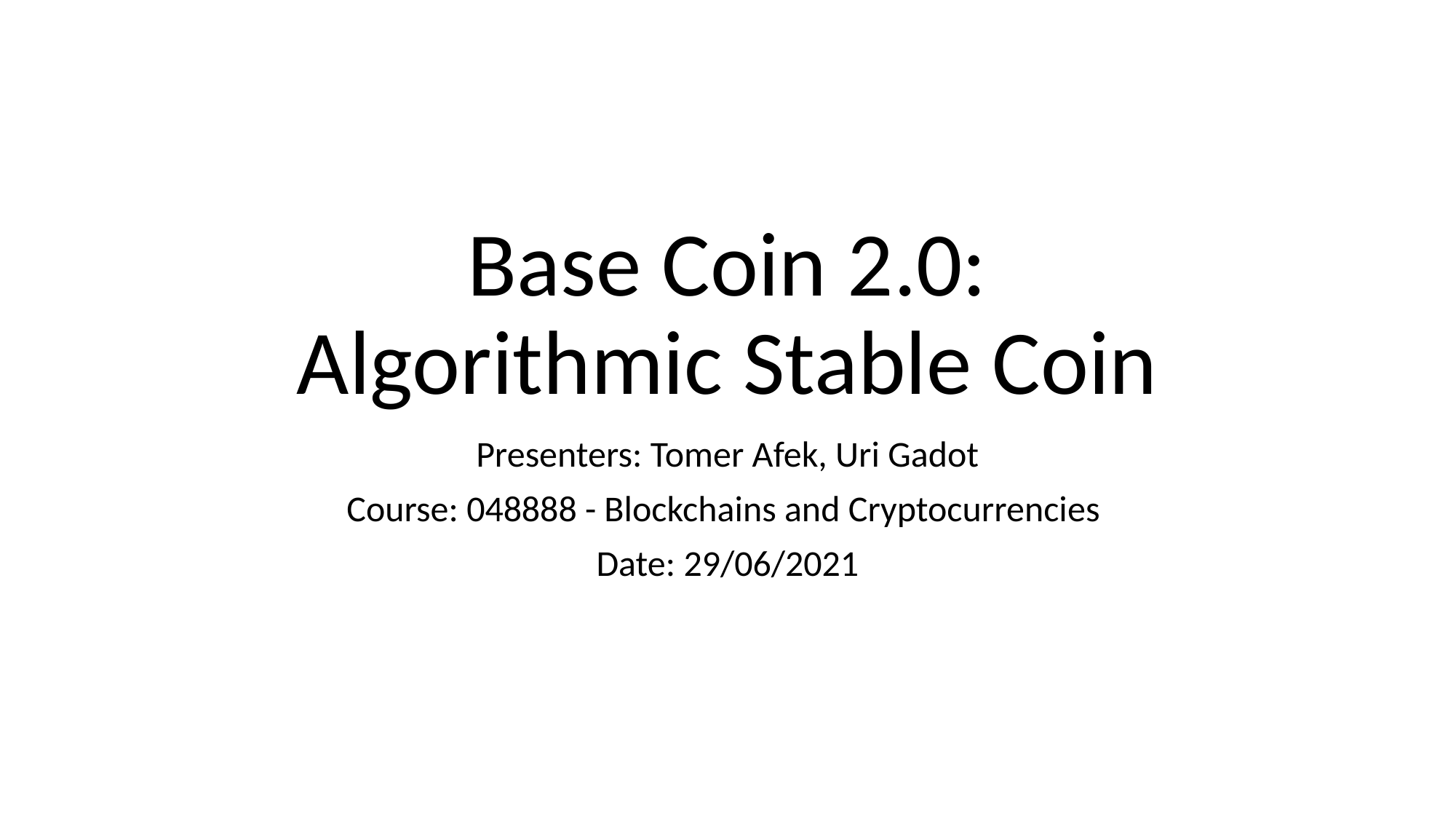

# Base Coin 2.0: Algorithmic Stable Coin
Presenters: Tomer Afek, Uri Gadot
Course: 048888 - Blockchains and Cryptocurrencies
Date: 29/06/2021